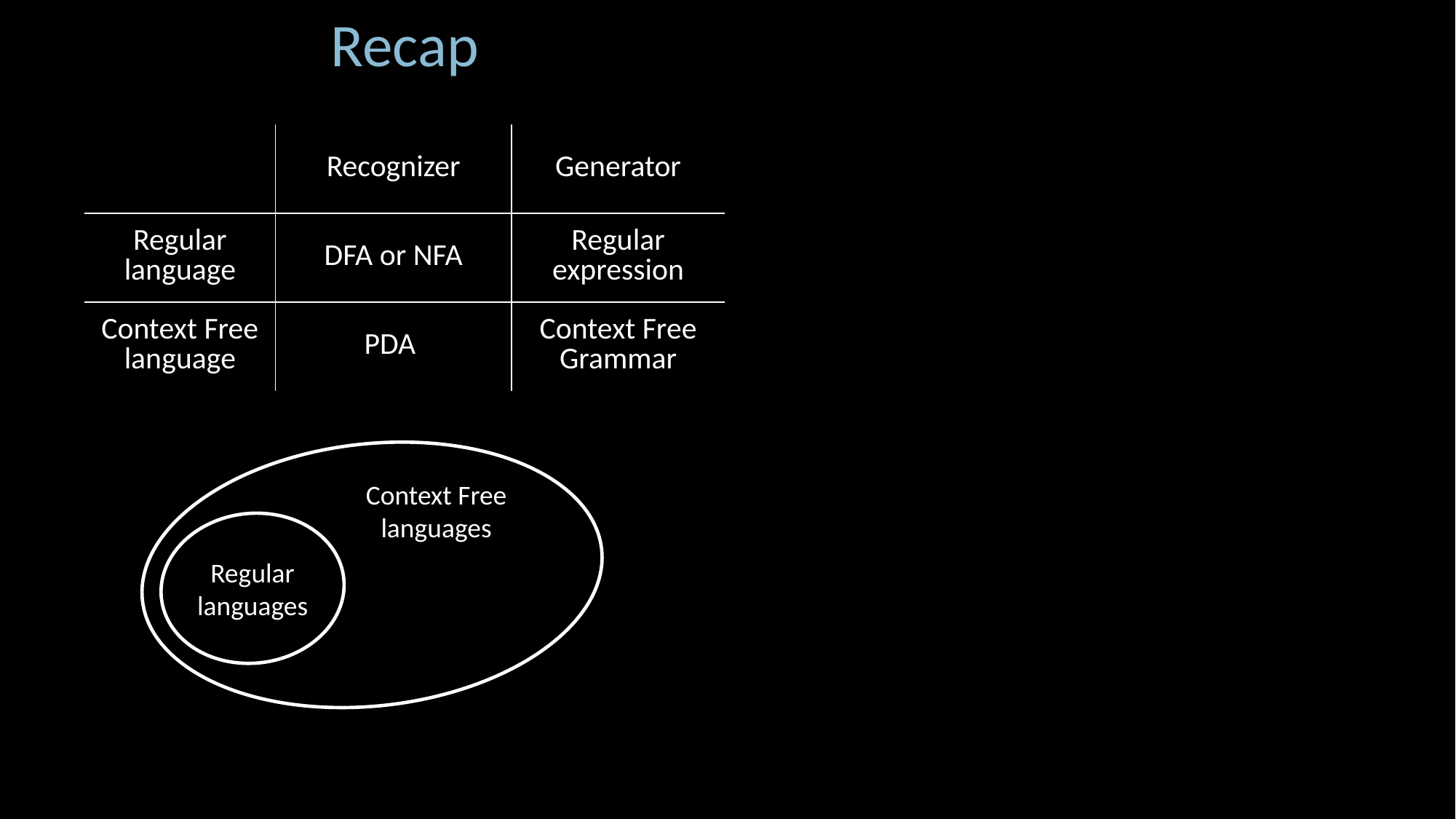

Recap
|  | Recognizer | Generator |
| --- | --- | --- |
| Regular language | DFA or NFA | Regular expression |
| Context Free language | PDA | Context Free Grammar |

Context Free languages

Regular languages